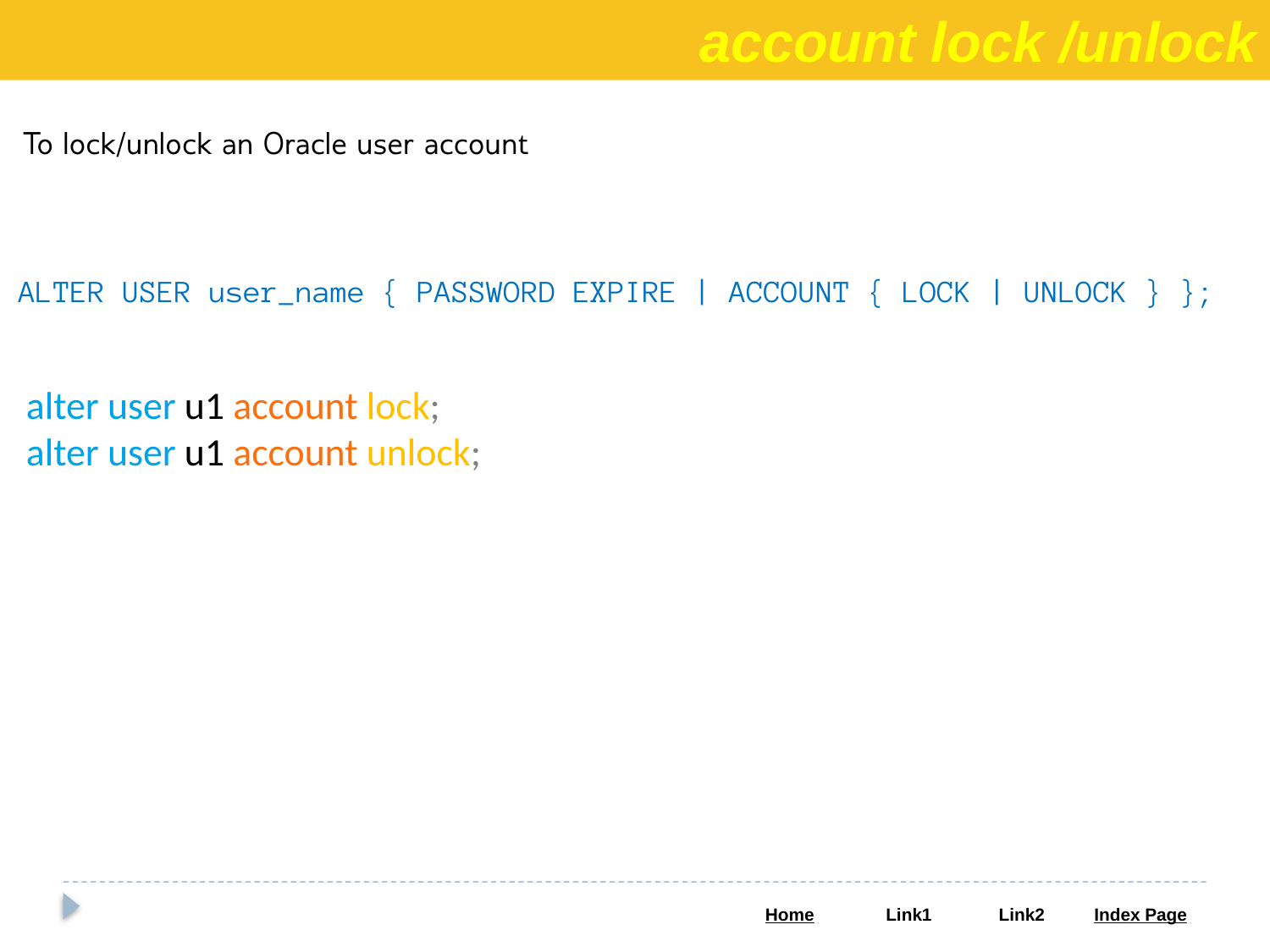

account lock /unlock
To lock/unlock an Oracle user account
ALTER USER user_name { PASSWORD EXPIRE | ACCOUNT { LOCK | UNLOCK } };
alter user u1 account lock;
alter user u1 account unlock;